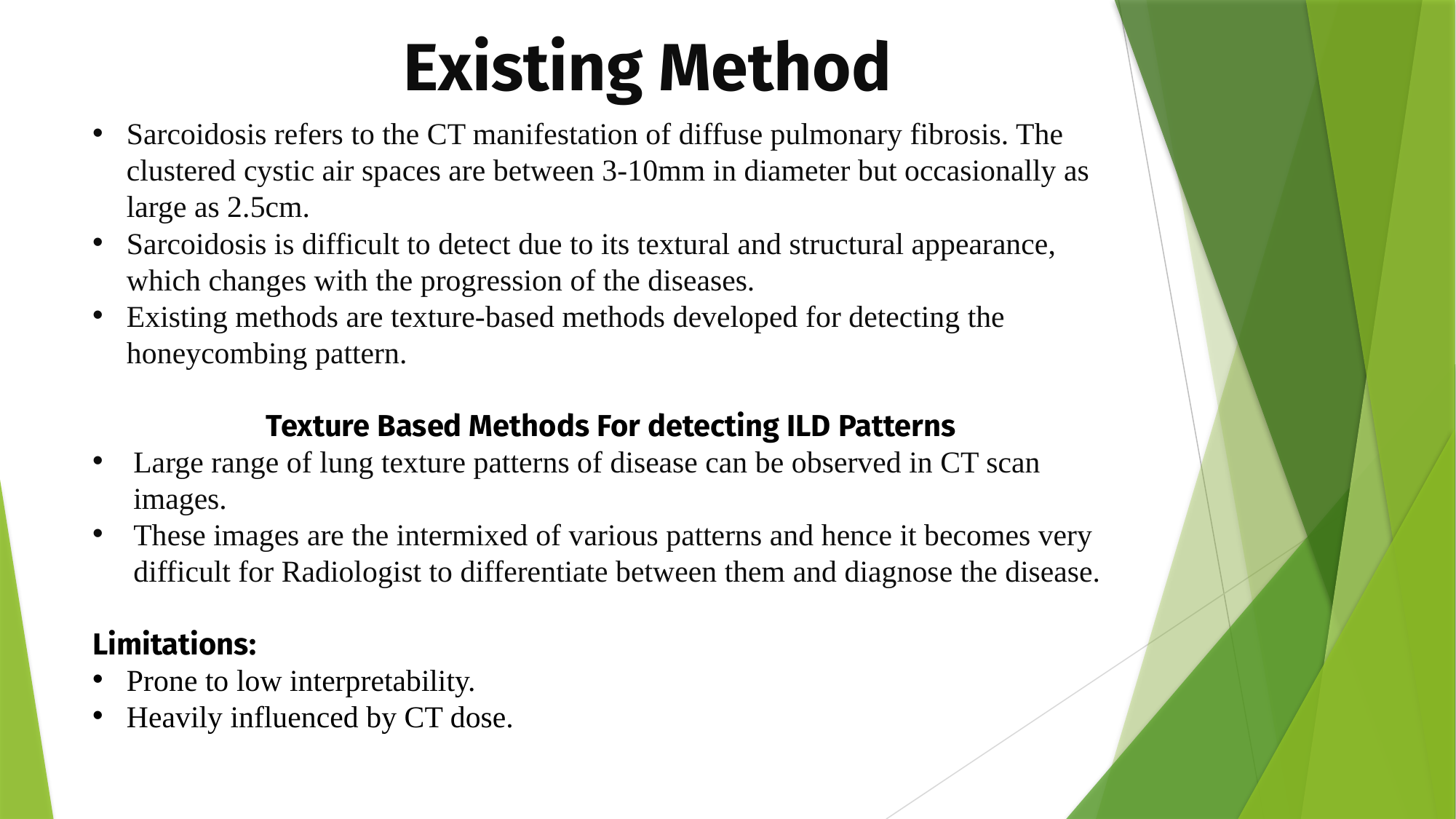

Existing Method
Sarcoidosis refers to the CT manifestation of diffuse pulmonary fibrosis. The clustered cystic air spaces are between 3-10mm in diameter but occasionally as large as 2.5cm.
Sarcoidosis is difficult to detect due to its textural and structural appearance, which changes with the progression of the diseases.
Existing methods are texture-based methods developed for detecting the honeycombing pattern.

 Texture Based Methods For detecting ILD Patterns
Large range of lung texture patterns of disease can be observed in CT scan images.
These images are the intermixed of various patterns and hence it becomes very difficult for Radiologist to differentiate between them and diagnose the disease.

Limitations:
Prone to low interpretability.
Heavily influenced by CT dose.